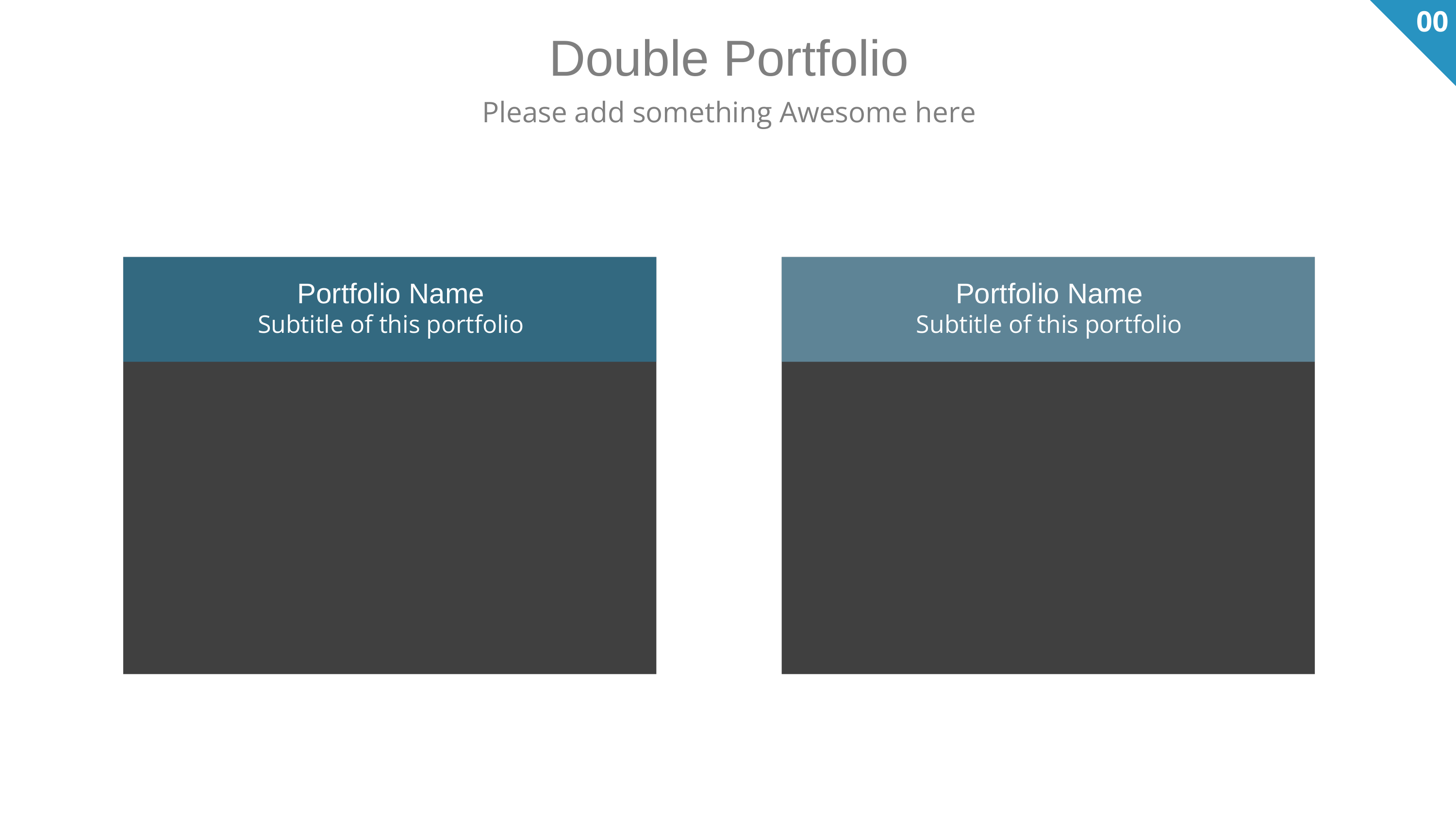

00
Double Portfolio
Please add something Awesome here

Portfolio Name
Subtitle of this portfolio
Portfolio Name
Subtitle of this portfolio